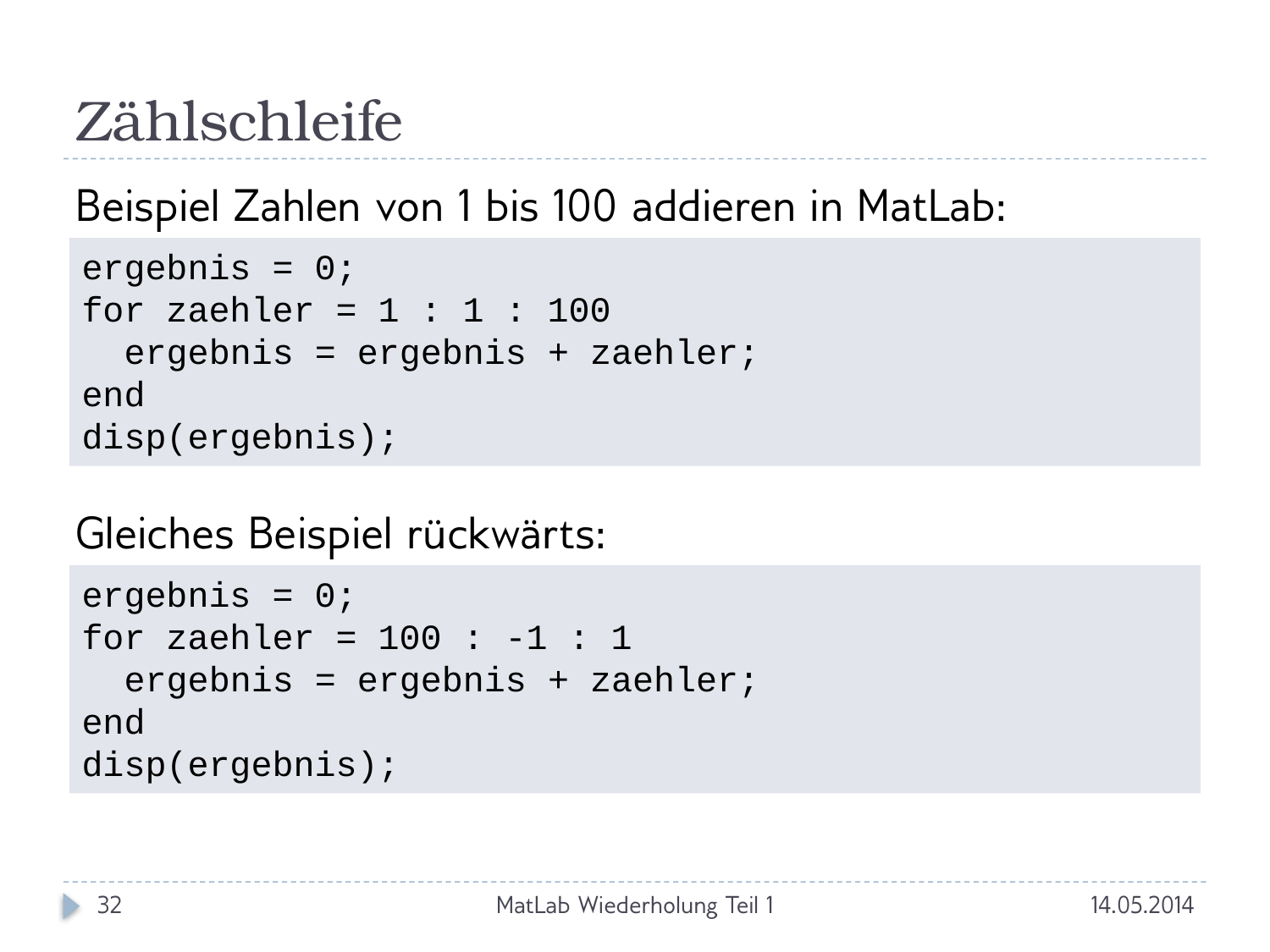

# Zählschleife
Beispiel Zahlen von 1 bis 100 addieren in MatLab:

Gleiches Beispiel rückwärts:
ergebnis = 0;
for zaehler = 1 : 1 : 100
  ergebnis = ergebnis + zaehler;
end
disp(ergebnis);
ergebnis = 0;
for zaehler = 100 : -1 : 1
  ergebnis = ergebnis + zaehler;
end
disp(ergebnis);
32
MatLab Wiederholung Teil 1
14.05.2014